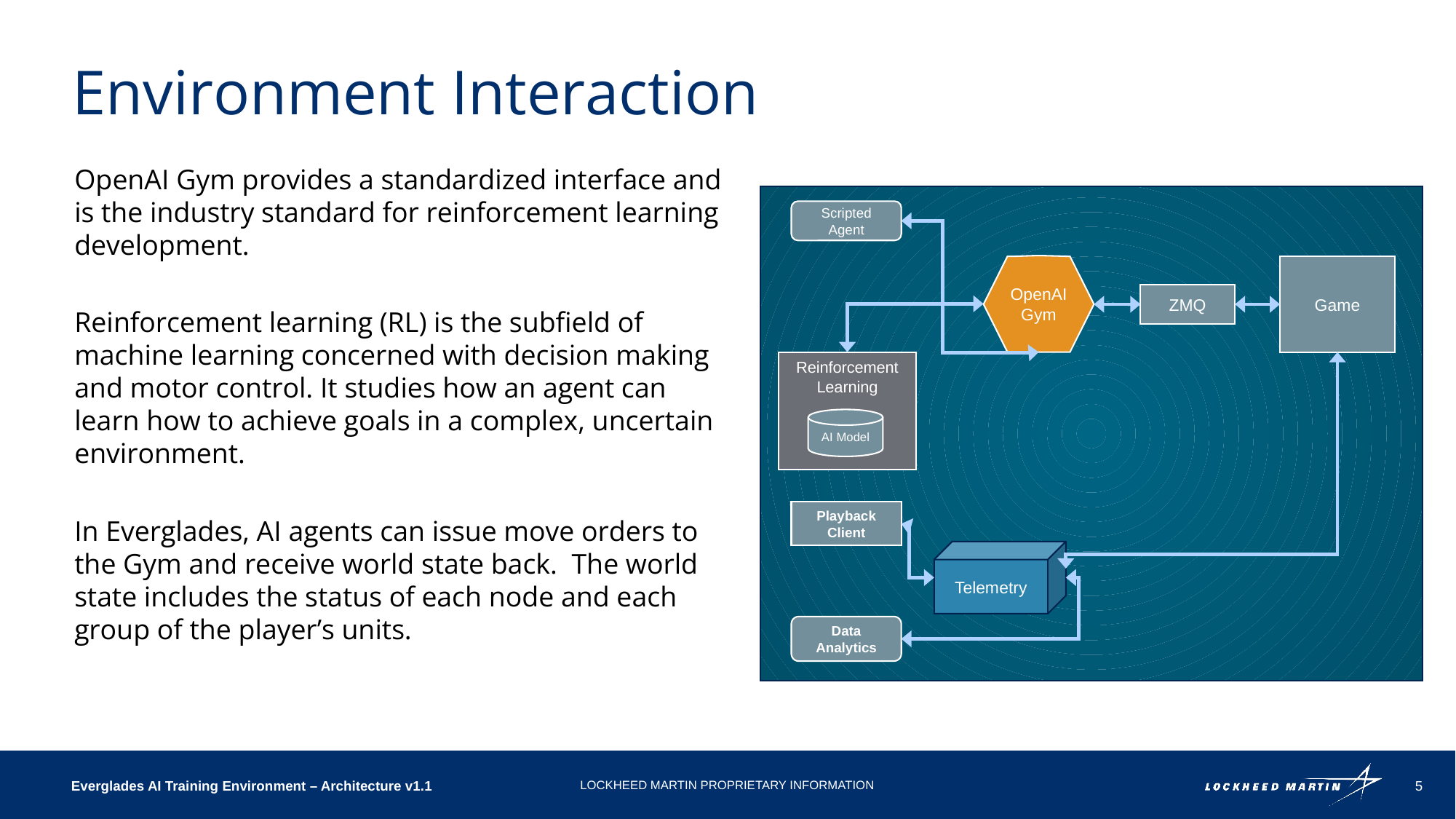

# Environment Interaction
OpenAI Gym provides a standardized interface and is the industry standard for reinforcement learning development.

Reinforcement learning (RL) is the subfield of machine learning concerned with decision making and motor control. It studies how an agent can learn how to achieve goals in a complex, uncertain environment.

In Everglades, AI agents can issue move orders to the Gym and receive world state back.  The world state includes the status of each node and each group of the player’s units.

Scripted Agent
OpenAI
Gym
Game
ZMQ
Reinforcement Learning
AI Model
Playback Client
Telemetry
Data Analytics